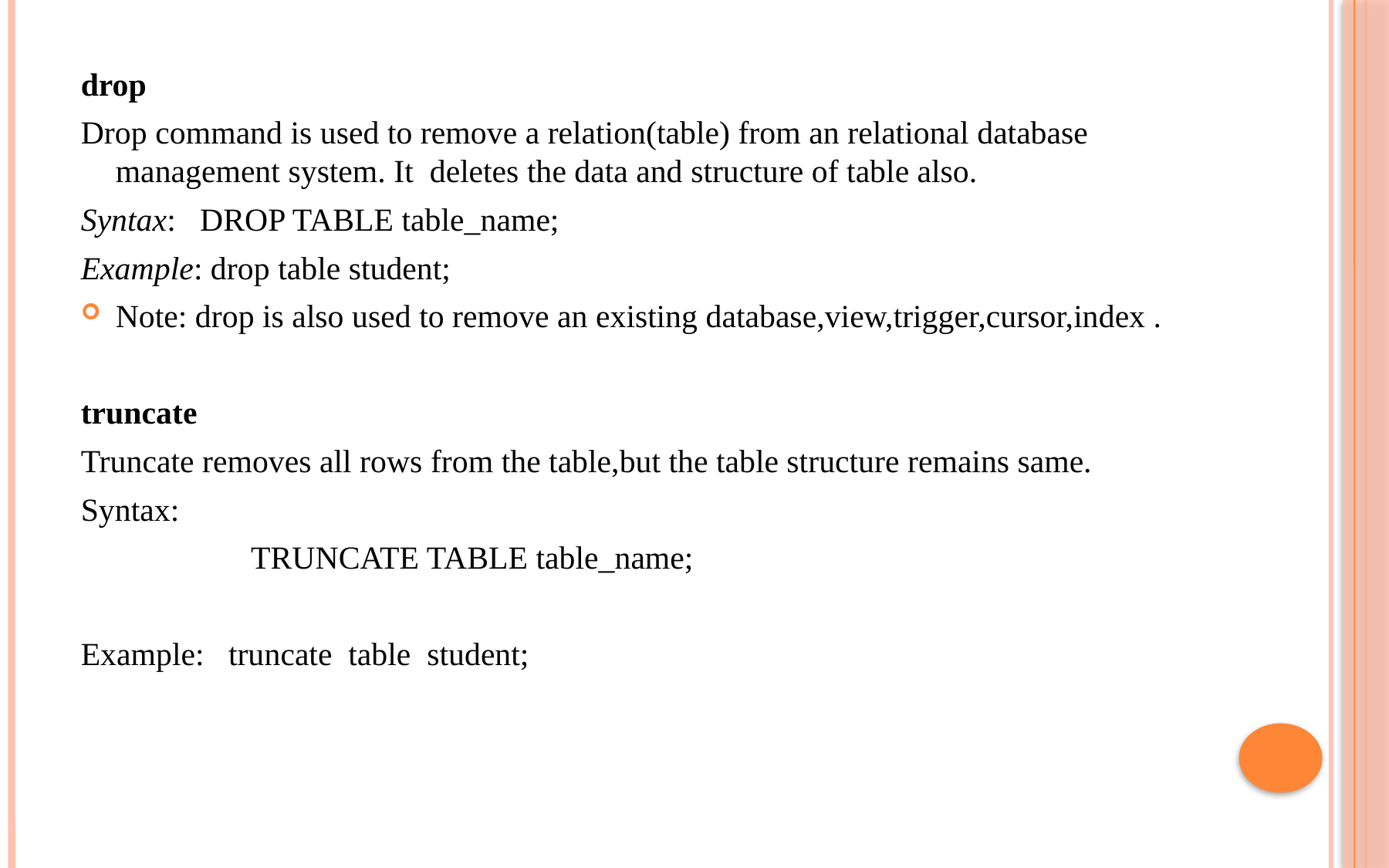

drop
Drop command is used to remove a relation(table) from an relational database management system. It  deletes the data and structure of table also.
Syntax:   DROP TABLE table_name;
Example: drop table student;
Note: drop is also used to remove an existing database,view,trigger,cursor,index .

truncate
Truncate removes all rows from the table,but the table structure remains same.
Syntax:
                     TRUNCATE TABLE table_name;

Example:   truncate  table  student;